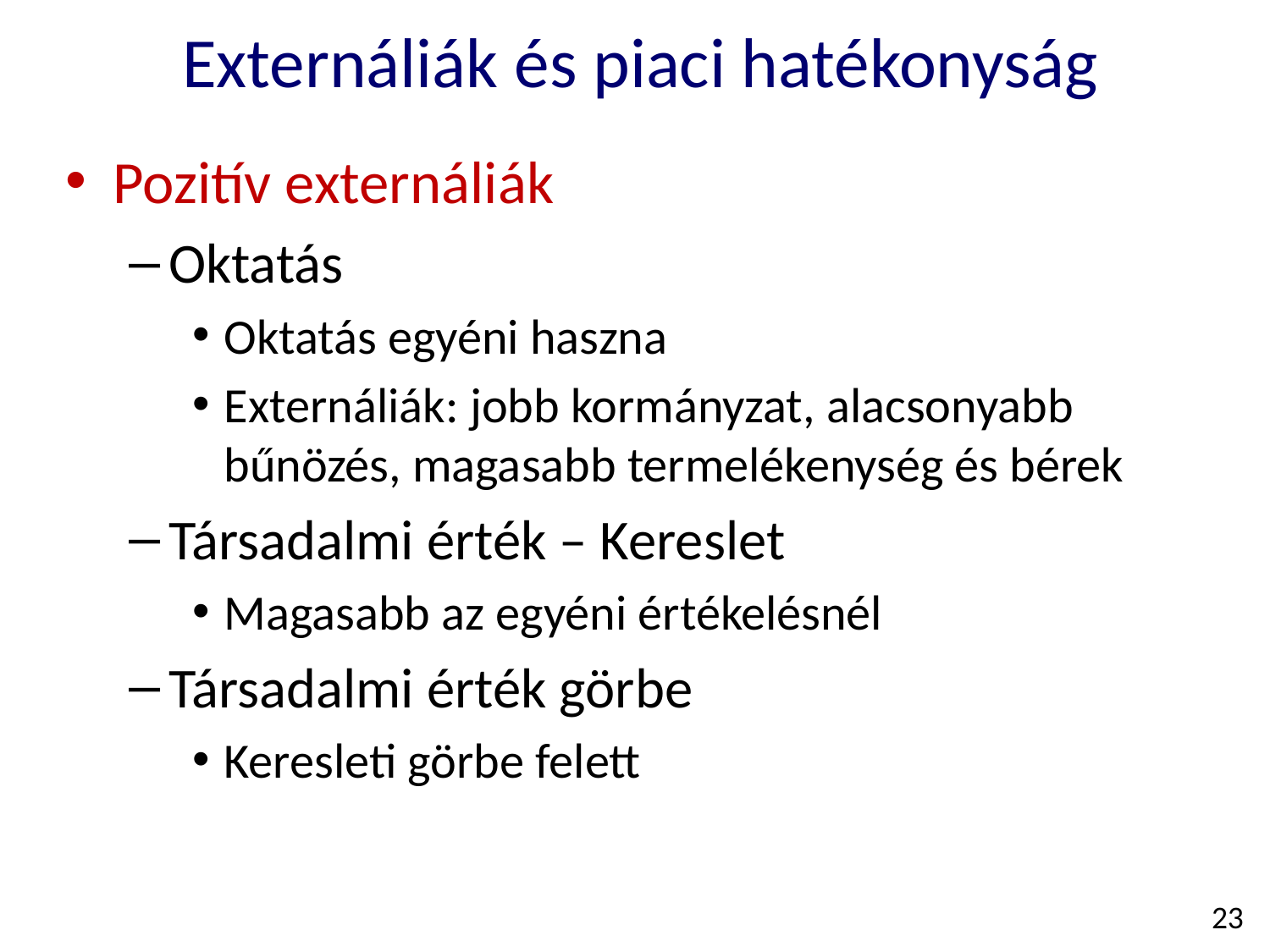

Externáliák és piaci hatékonyság
Pozitív externáliák
Oktatás
Oktatás egyéni haszna
Externáliák: jobb kormányzat, alacsonyabb bűnözés, magasabb termelékenység és bérek
Társadalmi érték – Kereslet
Magasabb az egyéni értékelésnél
Társadalmi érték görbe
Keresleti görbe felett
23